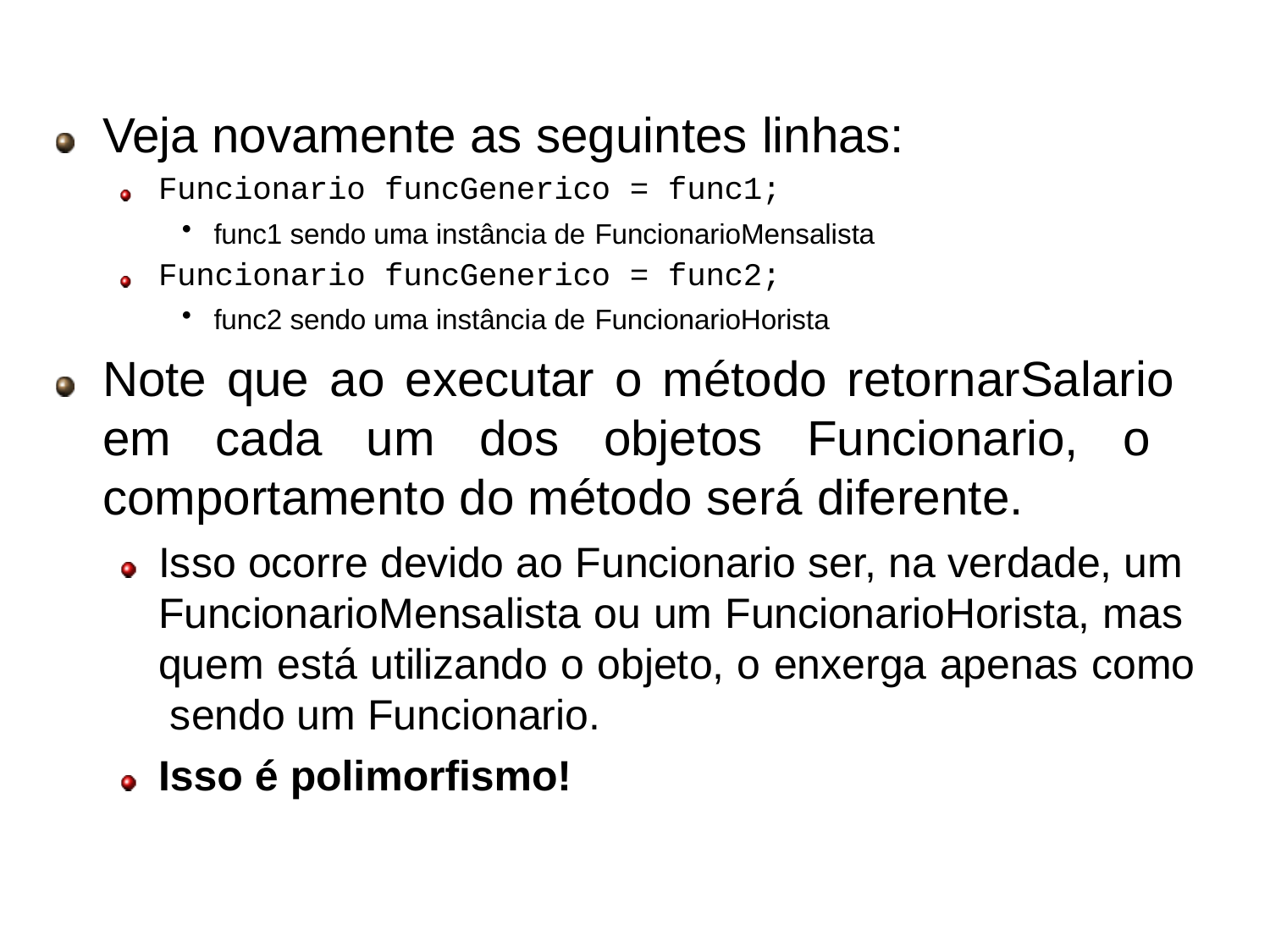

# Polimorfismo
Veja novamente as seguintes linhas:
Funcionario funcGenerico = func1;
func1 sendo uma instância de FuncionarioMensalista
Funcionario funcGenerico = func2;
func2 sendo uma instância de FuncionarioHorista

Note que ao executar o método retornarSalario  em cada um dos objetos Funcionario, o  comportamento do método será diferente.
Isso ocorre devido ao Funcionario ser, na verdade, um  FuncionarioMensalista ou um FuncionarioHorista, mas  quem está utilizando o objeto, o enxerga apenas como  sendo um Funcionario.
Isso é polimorfismo!